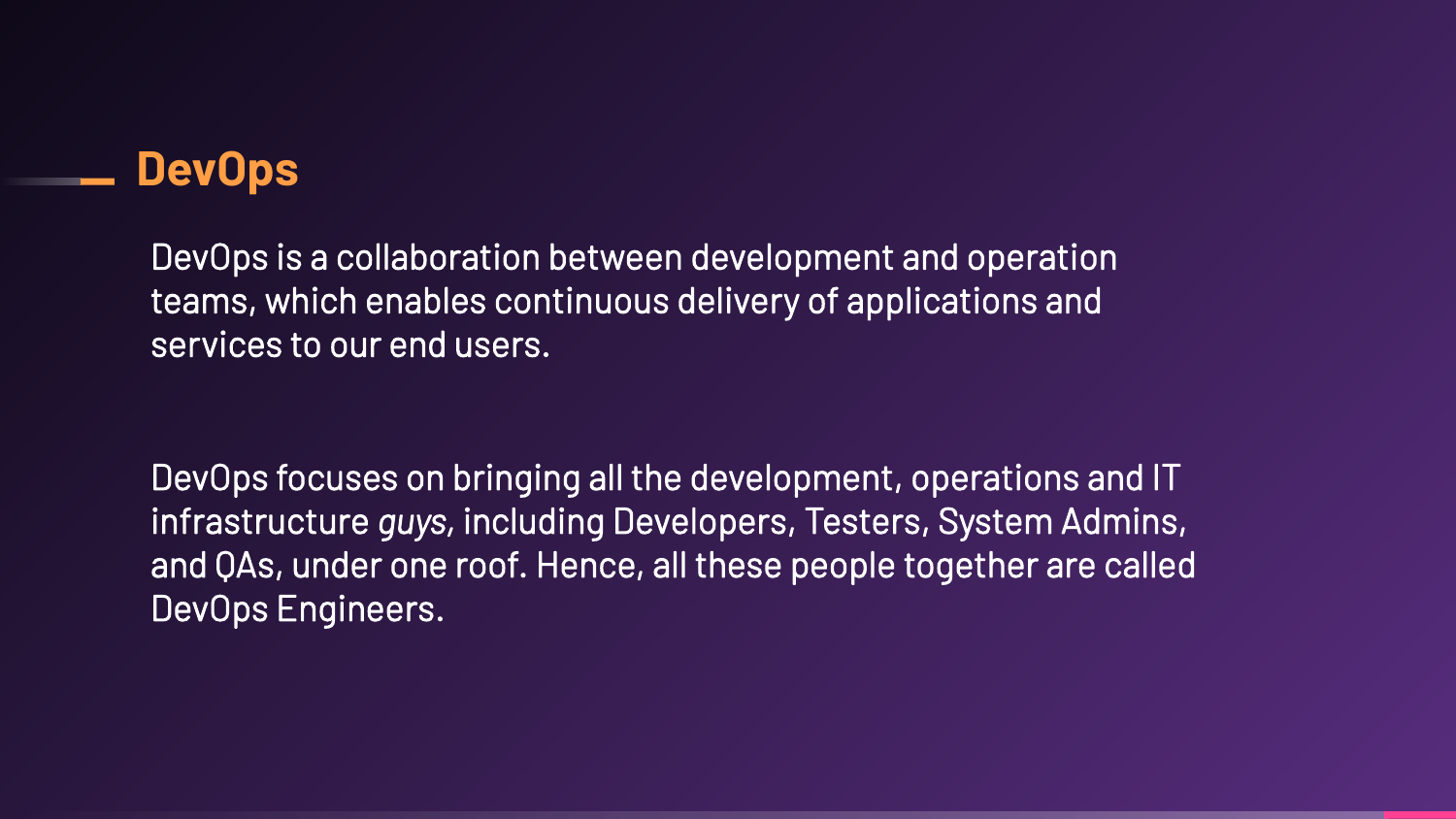

# DevOps
DevOps is a collaboration between development and operation teams, which enables continuous delivery of applications and services to our end users.

DevOps focuses on bringing all the development, operations and IT infrastructure guys, including Developers, Testers, System Admins, and QAs, under one roof. Hence, all these people together are called DevOps Engineers.
14